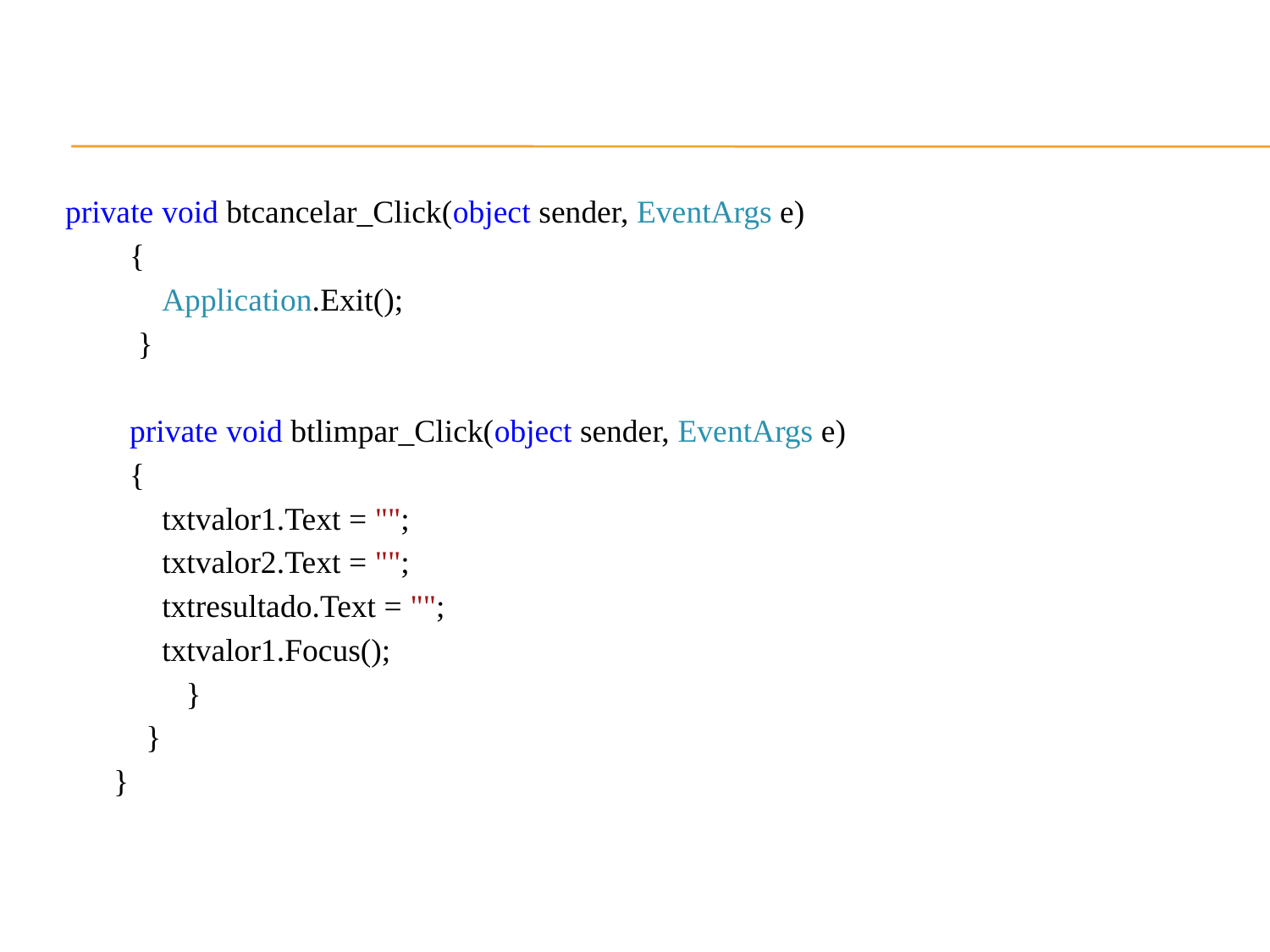

private void btcancelar_Click(object sender, EventArgs e)
        {
            Application.Exit();
         }

        private void btlimpar_Click(object sender, EventArgs e)
        {
            txtvalor1.Text = "";
            txtvalor2.Text = "";
            txtresultado.Text = "";
            txtvalor1.Focus();
               }
          }
      }